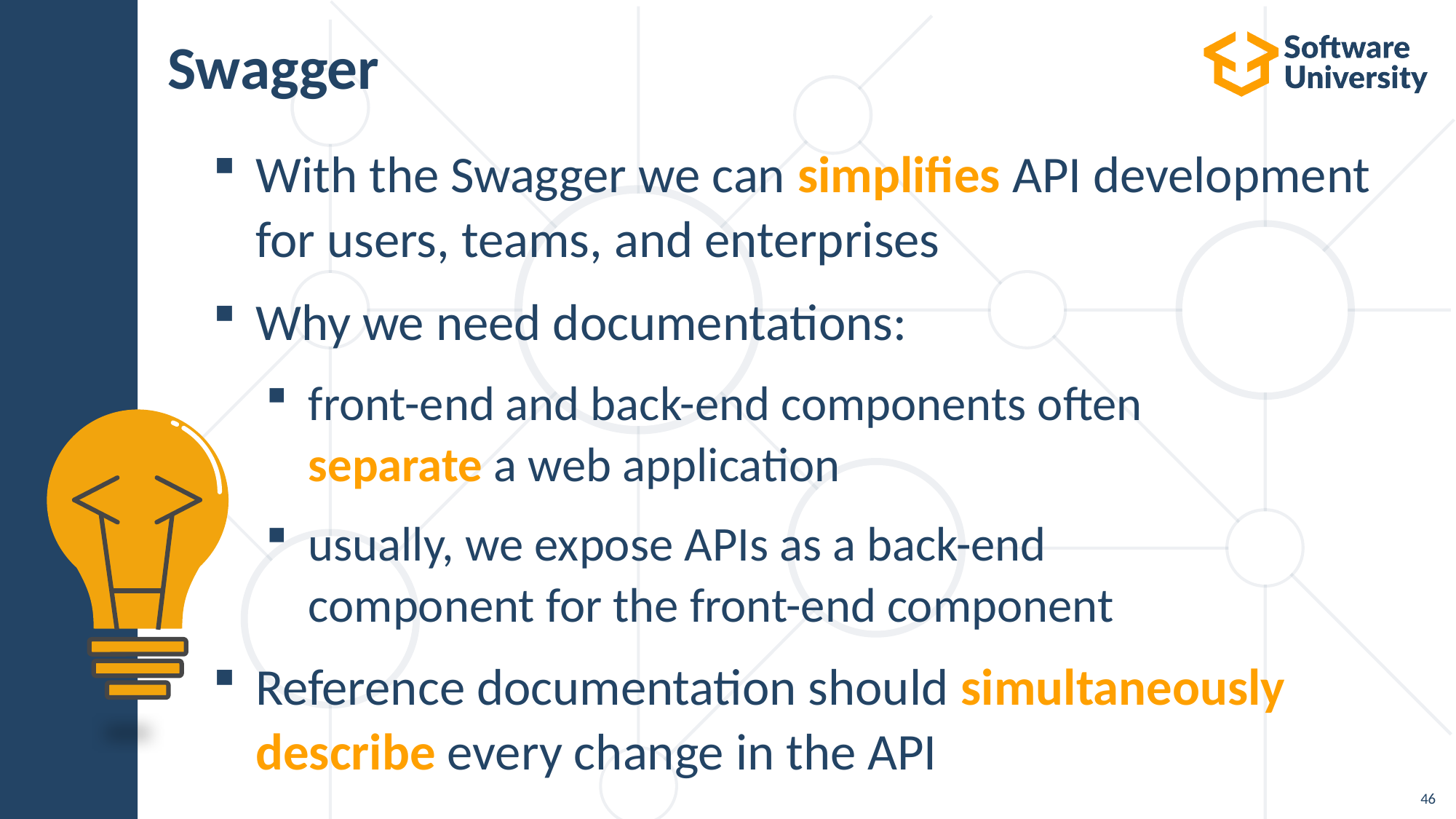

# Swagger
With the Swagger we can simplifies API development for users, teams, and enterprises
Why we need documentations:
front-end and back-end components often
separate a web application
usually, we expose APIs as a back-end
component for the front-end component
Reference documentation should simultaneously
describe every change in the API
46